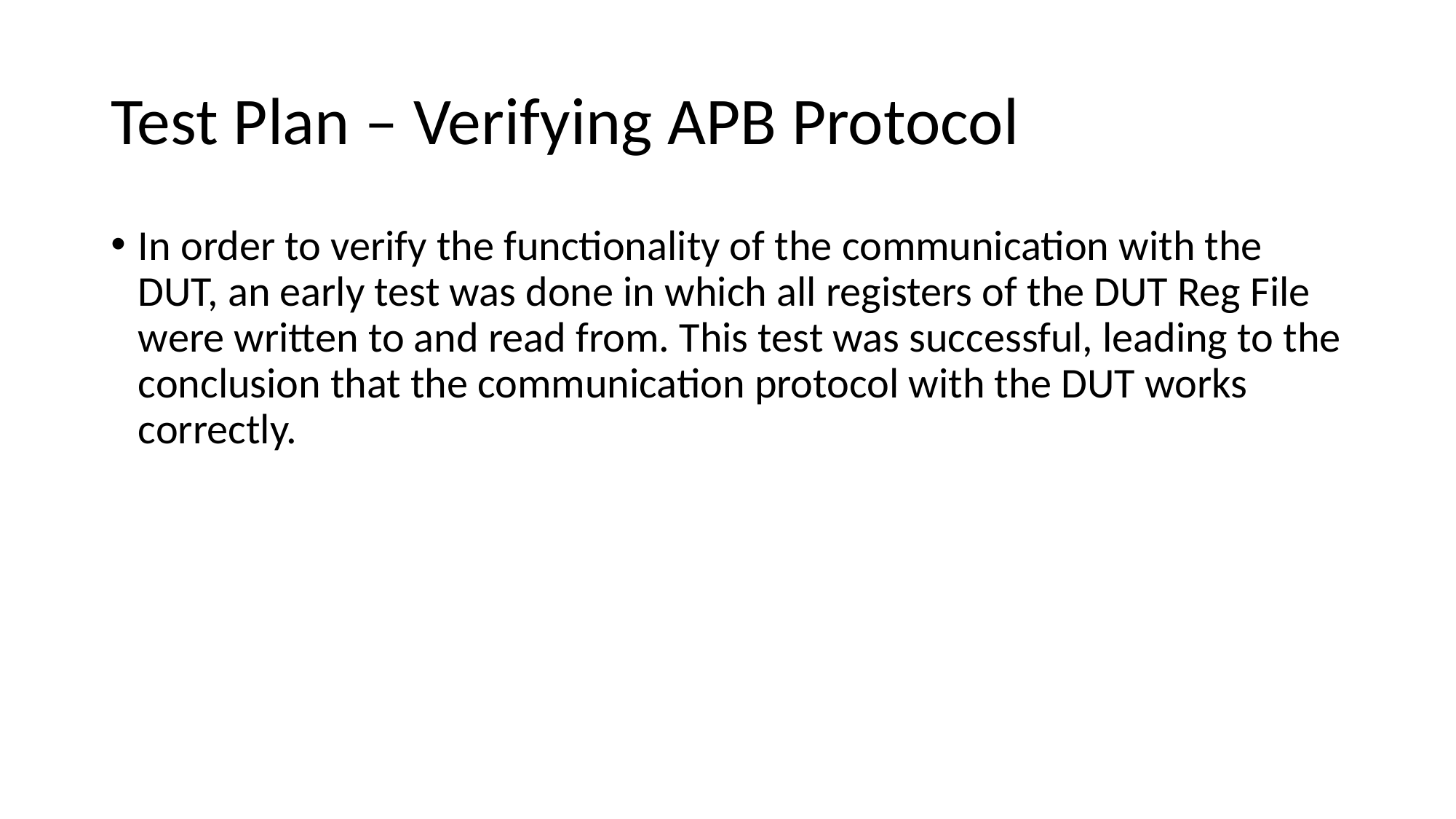

# Test Plan – Verifying APB Protocol
In order to verify the functionality of the communication with the DUT, an early test was done in which all registers of the DUT Reg File were written to and read from. This test was successful, leading to the conclusion that the communication protocol with the DUT works correctly.